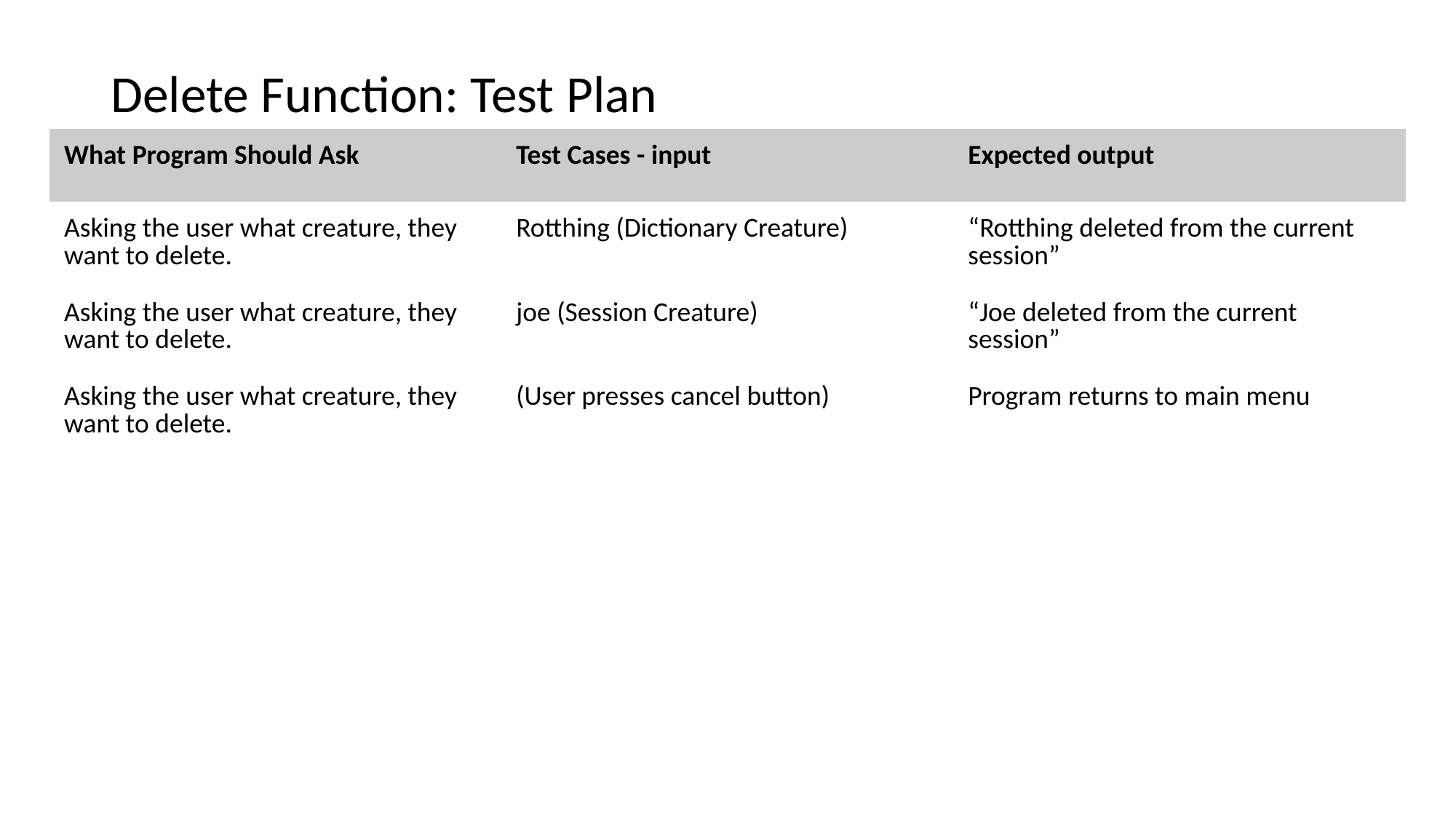

# Delete Function: Test Plan
| What Program Should Ask | Test Cases - input | Expected output |
| --- | --- | --- |
| Asking the user what creature, they want to delete. | Rotthing (Dictionary Creature) | “Rotthing deleted from the current session” |
| Asking the user what creature, they want to delete. | joe (Session Creature) | “Joe deleted from the current session” |
| Asking the user what creature, they want to delete. | (User presses cancel button) | Program returns to main menu |